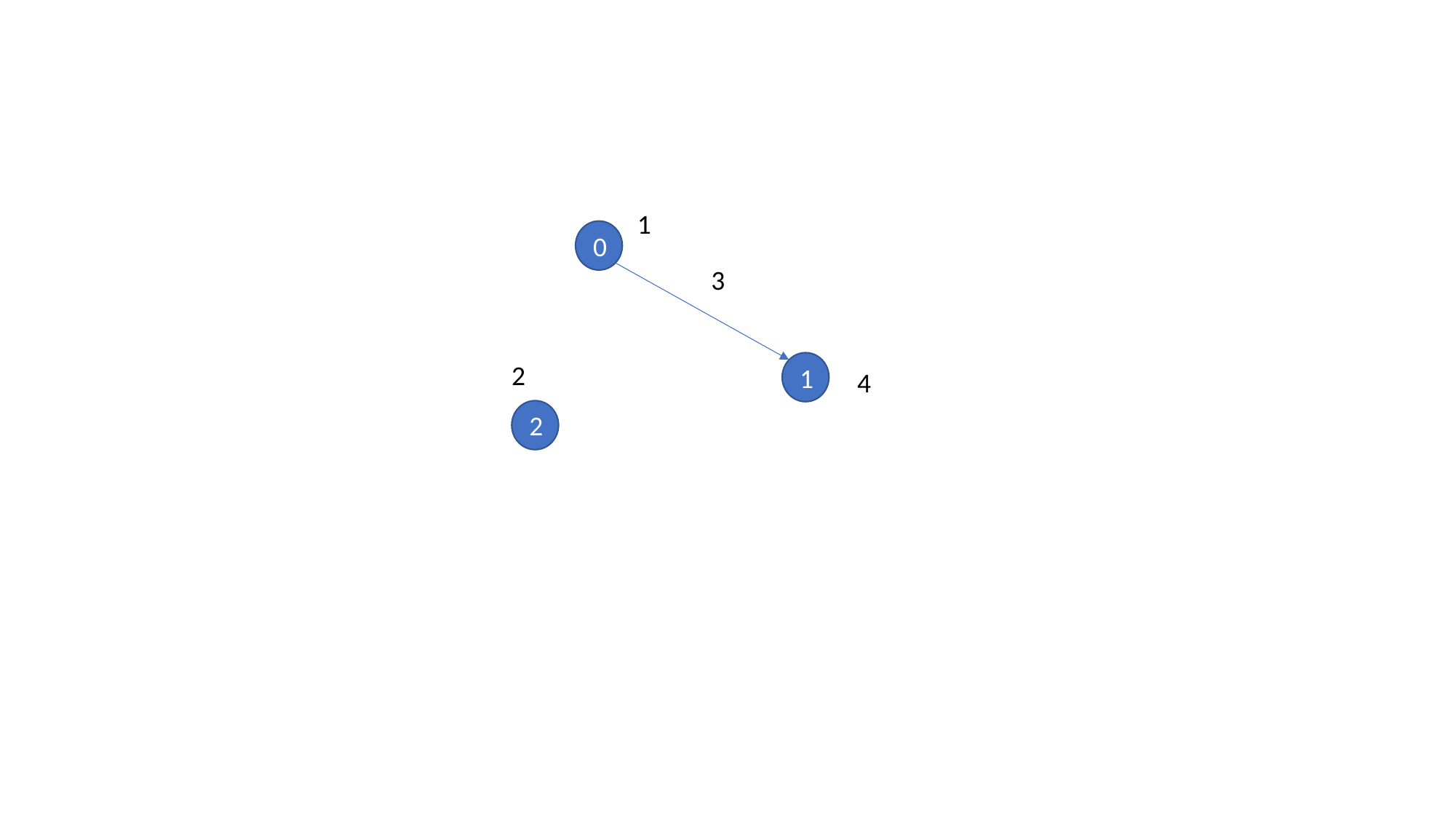

1
0
3
2
1
4
2